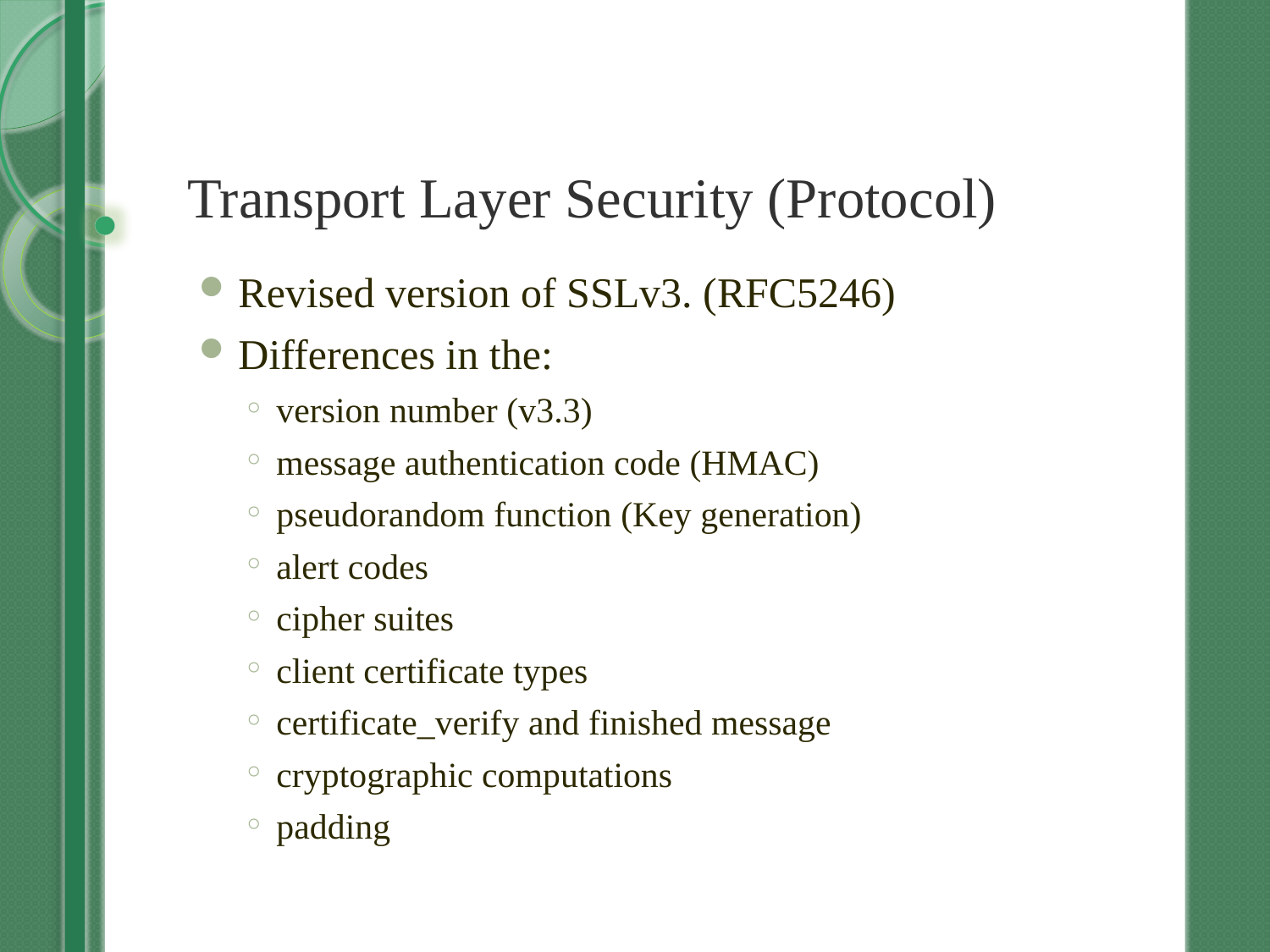

# Transport Layer Security (Protocol)
Revised version of SSLv3. (RFC5246)
Differences in the:
version number (v3.3)
message authentication code (HMAC)
pseudorandom function (Key generation)
alert codes
cipher suites
client certificate types
certificate_verify and finished message
cryptographic computations
padding